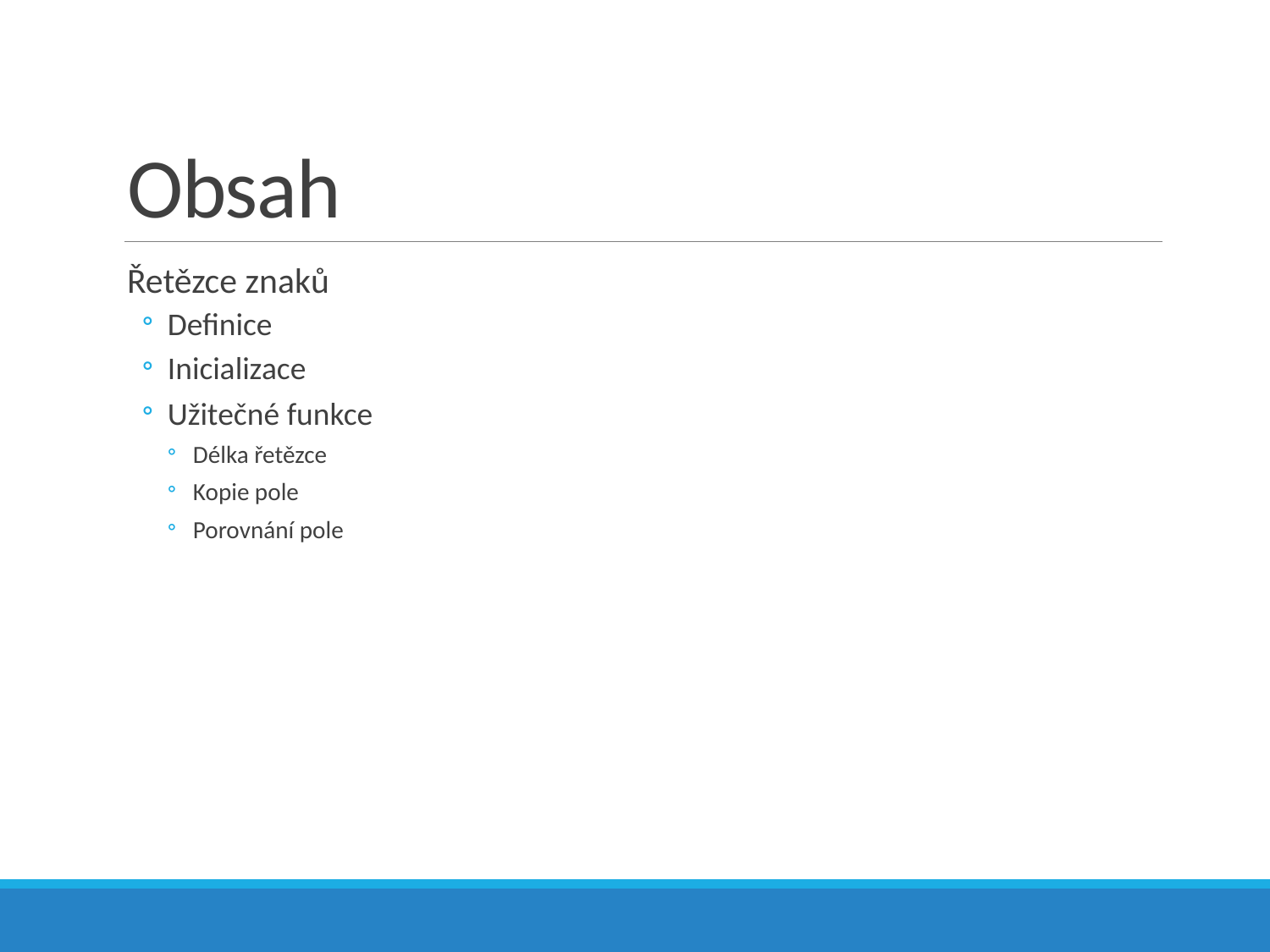

# Obsah
Řetězce znaků
Definice
Inicializace
Užitečné funkce
Délka řetězce
Kopie pole
Porovnání pole